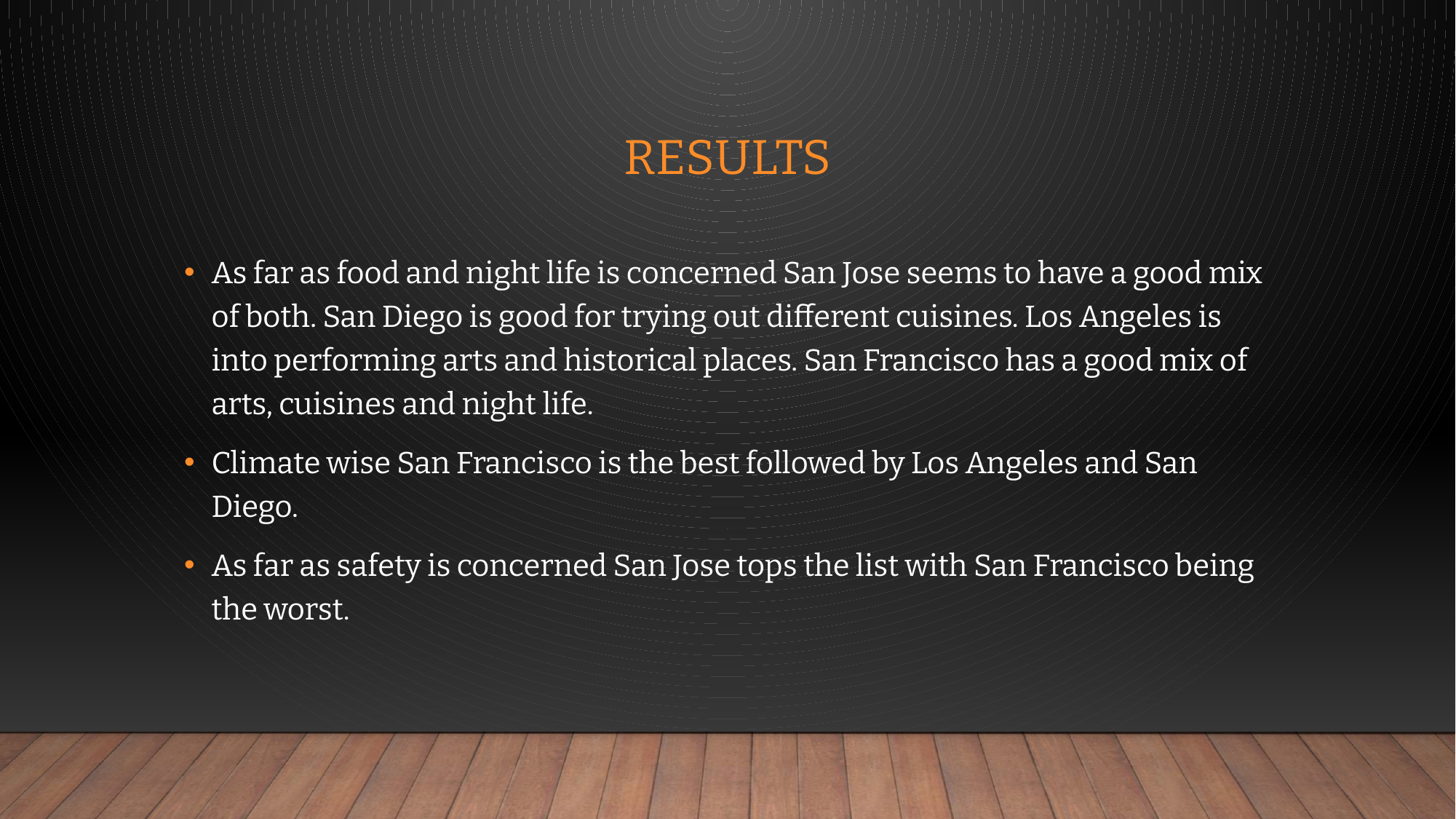

# Results
As far as food and night life is concerned San Jose seems to have a good mix of both. San Diego is good for trying out different cuisines. Los Angeles is into performing arts and historical places. San Francisco has a good mix of arts, cuisines and night life.
Climate wise San Francisco is the best followed by Los Angeles and San Diego.
As far as safety is concerned San Jose tops the list with San Francisco being the worst.